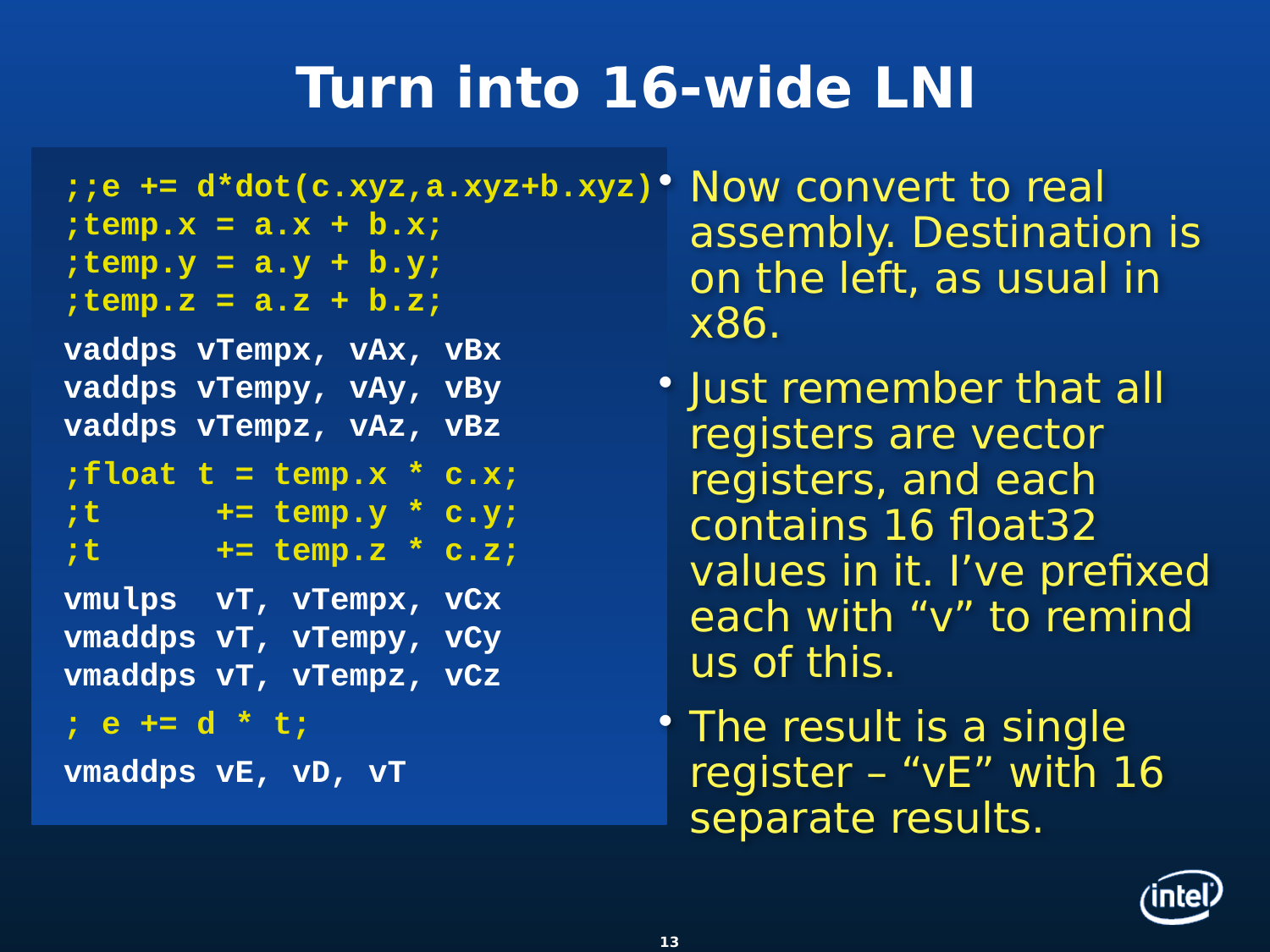

# Turn into 16-wide LNI

;;e += d*dot(c.xyz,a.xyz+b.xyz)
;temp.x = a.x + b.x;
;temp.y = a.y + b.y;
;temp.z = a.z + b.z;
vaddps vTempx, vAx, vBx
vaddps vTempy, vAy, vBy
vaddps vTempz, vAz, vBz
;float t = temp.x * c.x;
;t      += temp.y * c.y;
;t      += temp.z * c.z;
vmulps  vT, vTempx, vCx
vmaddps vT, vTempy, vCy
vmaddps vT, vTempz, vCz
; e += d * t;
vmaddps vE, vD, vT

Now convert to real assembly. Destination is on the left, as usual in x86.
Just remember that all registers are vector registers, and each contains 16 float32 values in it. I’ve prefixed each with “v” to remind us of this.
The result is a single register – “vE” with 16 separate results.